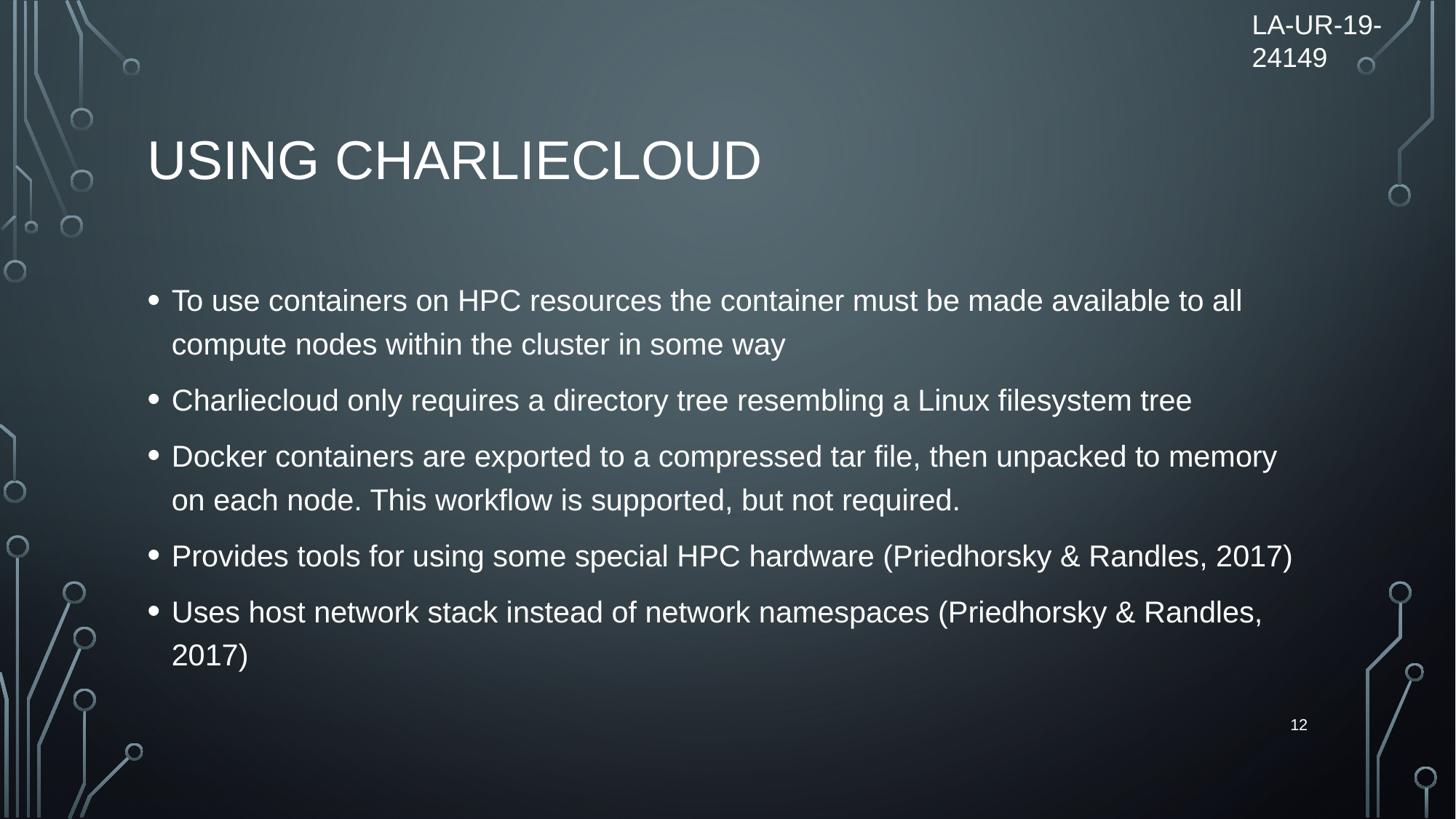

LA-UR-19-24149
# Using Charliecloud
To use containers on HPC resources the container must be made available to all compute nodes within the cluster in some way
Charliecloud only requires a directory tree resembling a Linux filesystem tree
Docker containers are exported to a compressed tar file, then unpacked to memory on each node. This workflow is supported, but not required.
Provides tools for using some special HPC hardware (Priedhorsky & Randles, 2017)
Uses host network stack instead of network namespaces (Priedhorsky & Randles, 2017)
12